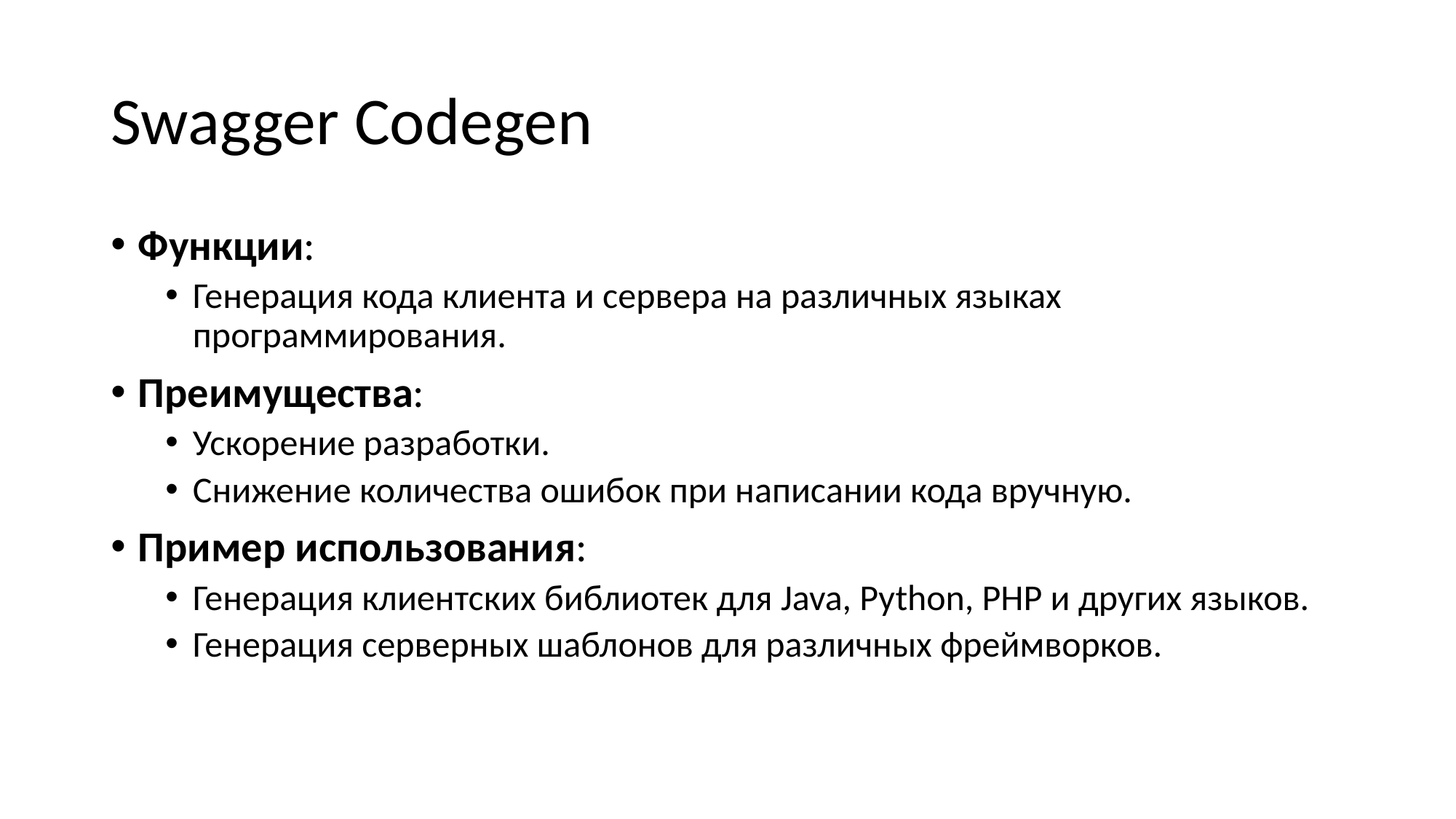

# Swagger Codegen
Функции:
Генерация кода клиента и сервера на различных языках программирования.
Преимущества:
Ускорение разработки.
Снижение количества ошибок при написании кода вручную.
Пример использования:
Генерация клиентских библиотек для Java, Python, PHP и других языков.
Генерация серверных шаблонов для различных фреймворков.